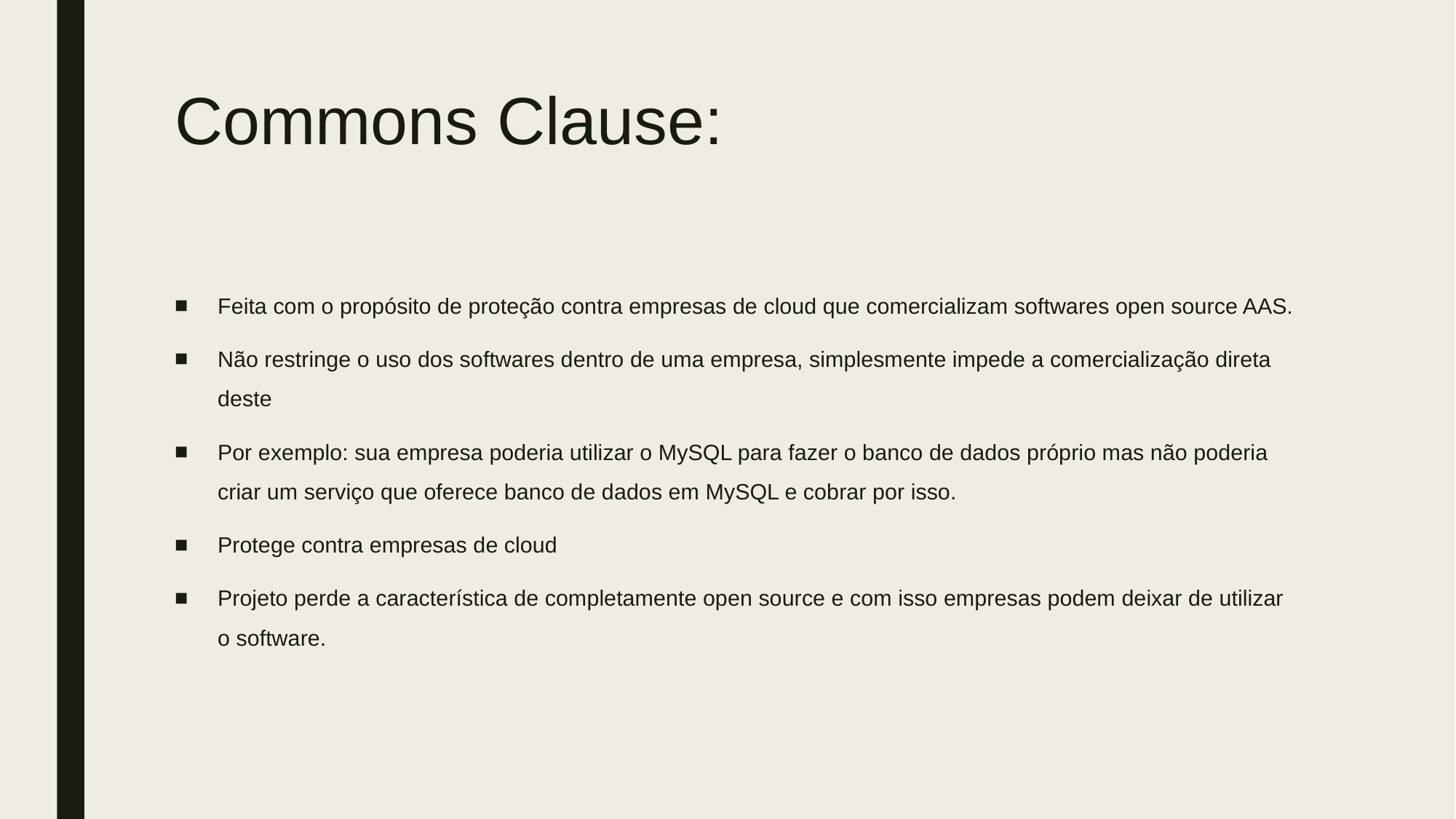

# Commons Clause:
Feita com o propósito de proteção contra empresas de cloud que comercializam softwares open source AAS.
Não restringe o uso dos softwares dentro de uma empresa, simplesmente impede a comercialização direta deste
Por exemplo: sua empresa poderia utilizar o MySQL para fazer o banco de dados próprio mas não poderia criar um serviço que oferece banco de dados em MySQL e cobrar por isso.
Protege contra empresas de cloud
Projeto perde a característica de completamente open source e com isso empresas podem deixar de utilizar o software.